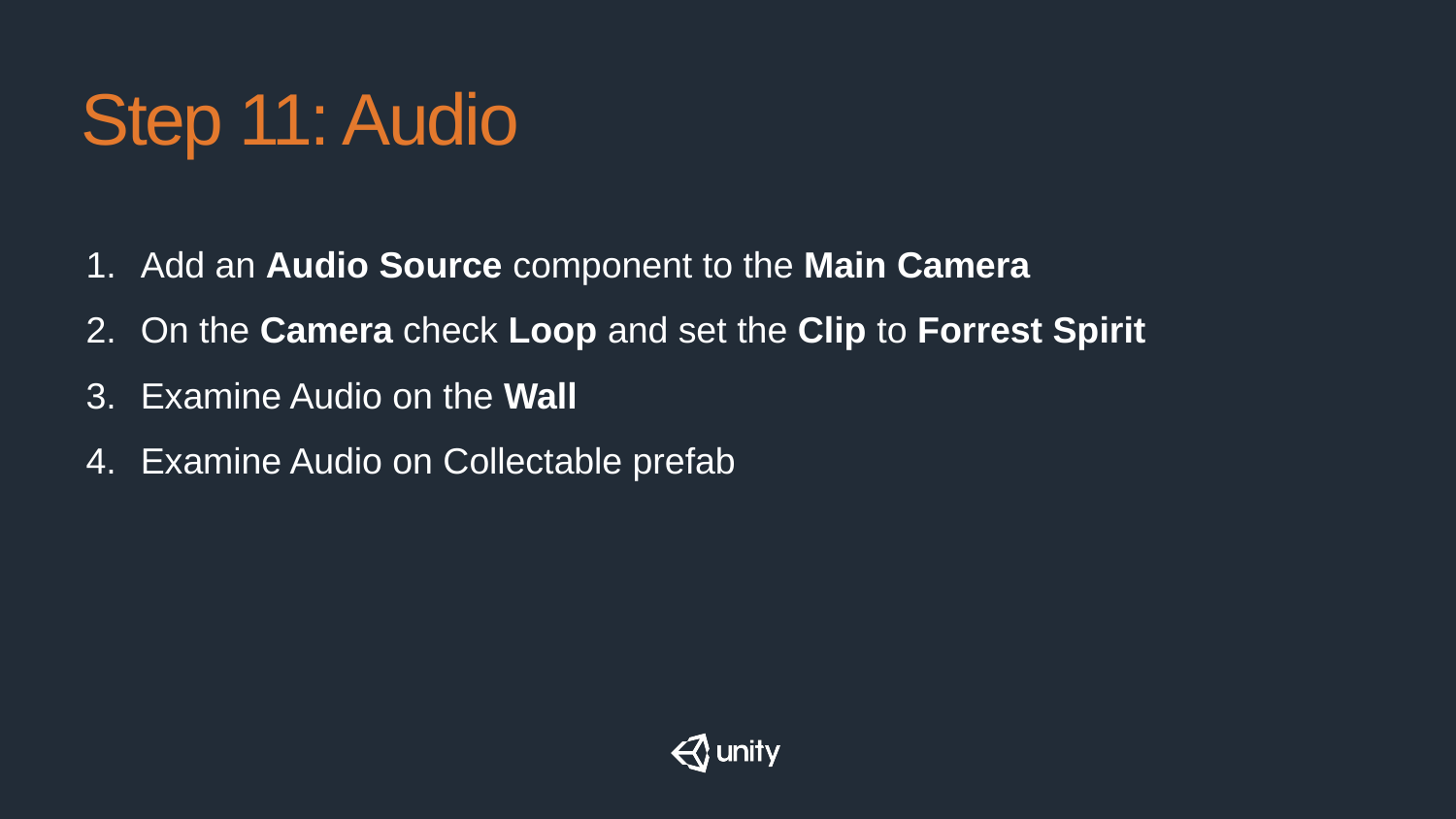

# Step 11: Audio
Add an Audio Source component to the Main Camera
On the Camera check Loop and set the Clip to Forrest Spirit
Examine Audio on the Wall
Examine Audio on Collectable prefab